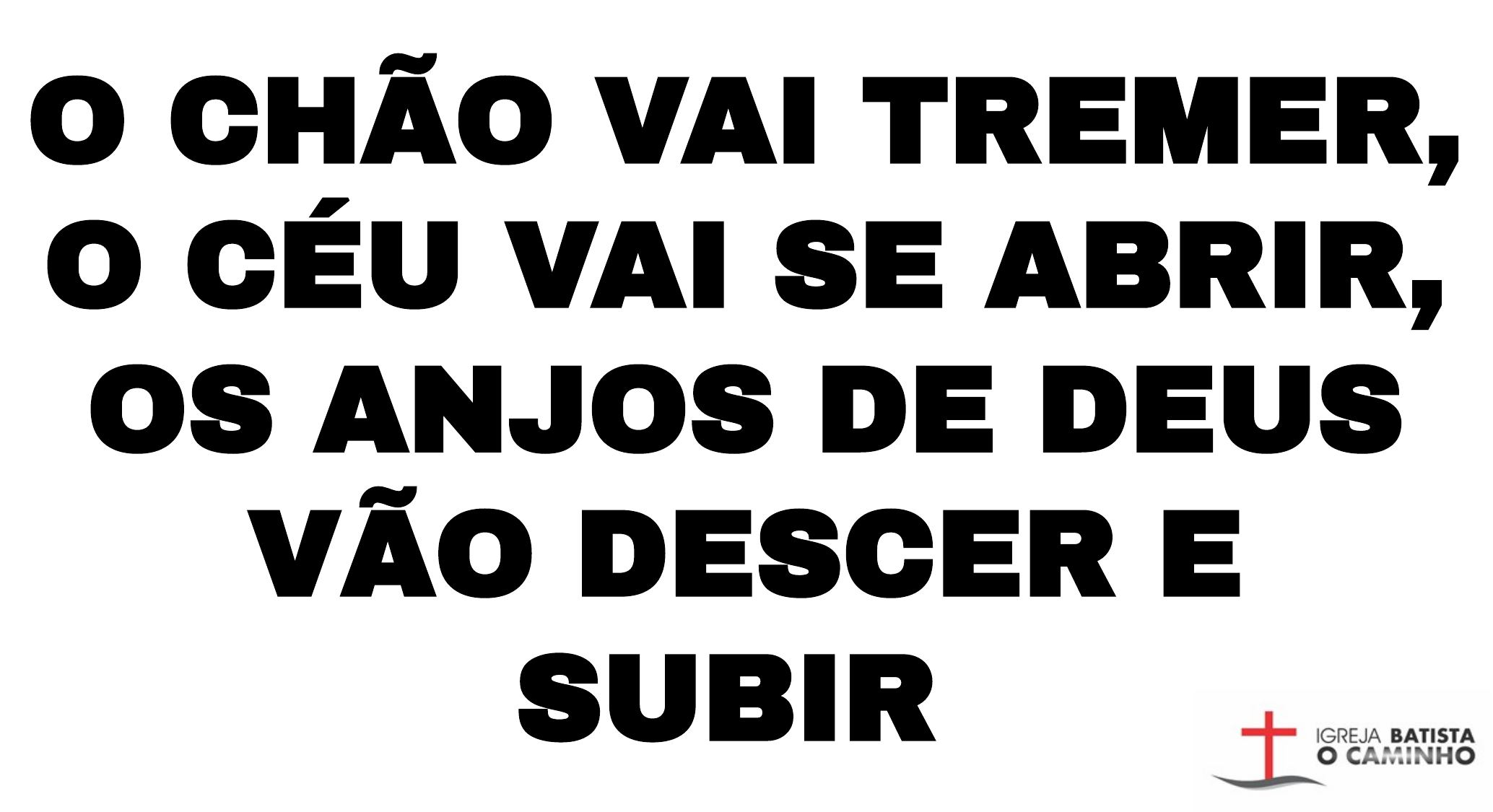

O CHÃO VAI TREMER, O CÉU VAI SE ABRIR, OS ANJOS DE DEUS VÃO DESCER E SUBIR